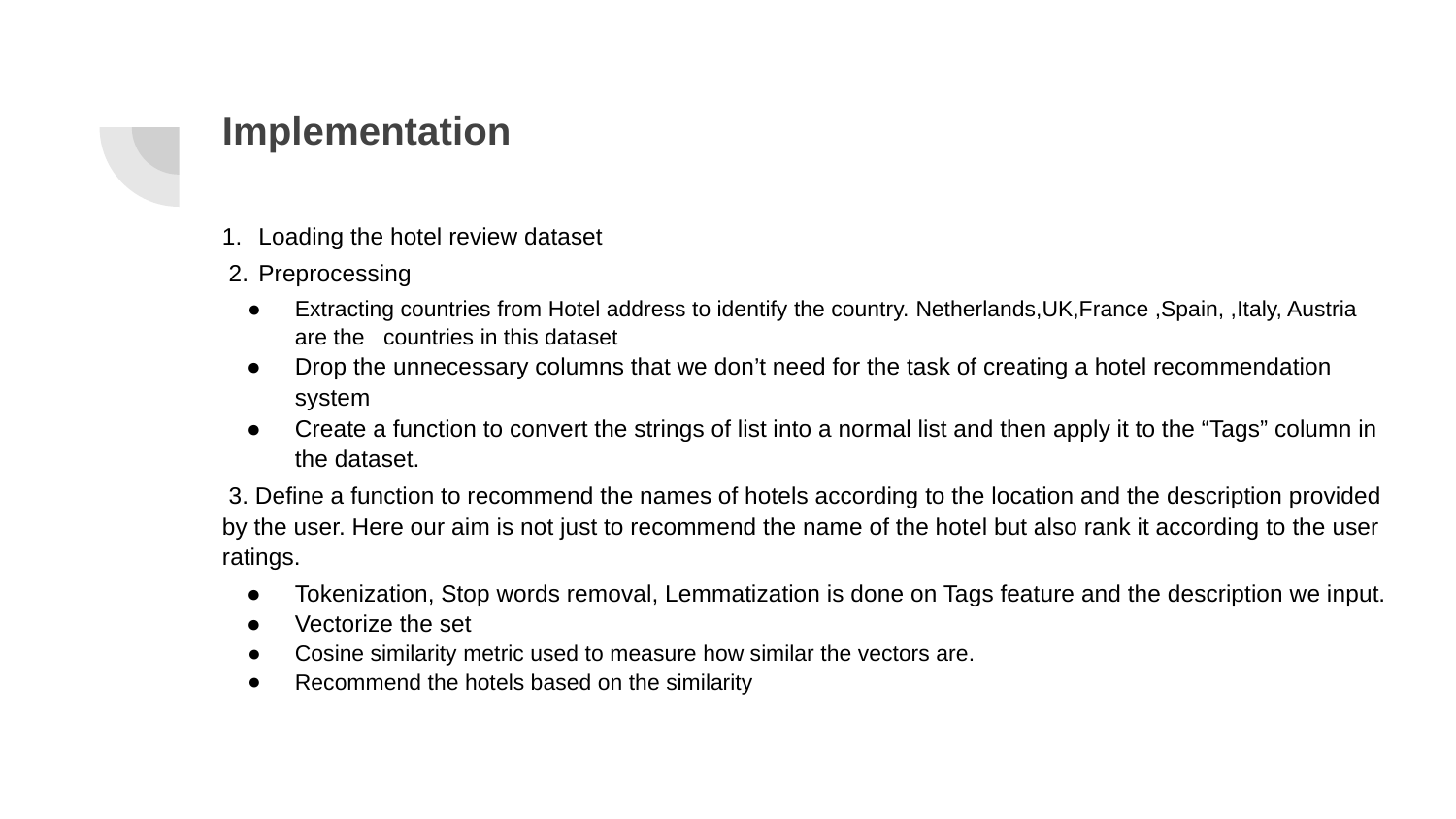

# Implementation

1. 	Loading the hotel review dataset
 2. 	Preprocessing
Extracting countries from Hotel address to identify the country. Netherlands,UK,France ,Spain, ,Italy, Austria are the   countries in this dataset
Drop the unnecessary columns that we don’t need for the task of creating a hotel recommendation system
Create a function to convert the strings of list into a normal list and then apply it to the “Tags” column in the dataset.
 3. Define a function to recommend the names of hotels according to the location and the description provided by the user. Here our aim is not just to recommend the name of the hotel but also rank it according to the user ratings.
Tokenization, Stop words removal, Lemmatization is done on Tags feature and the description we input.
Vectorize the set
Cosine similarity metric used to measure how similar the vectors are.
Recommend the hotels based on the similarity